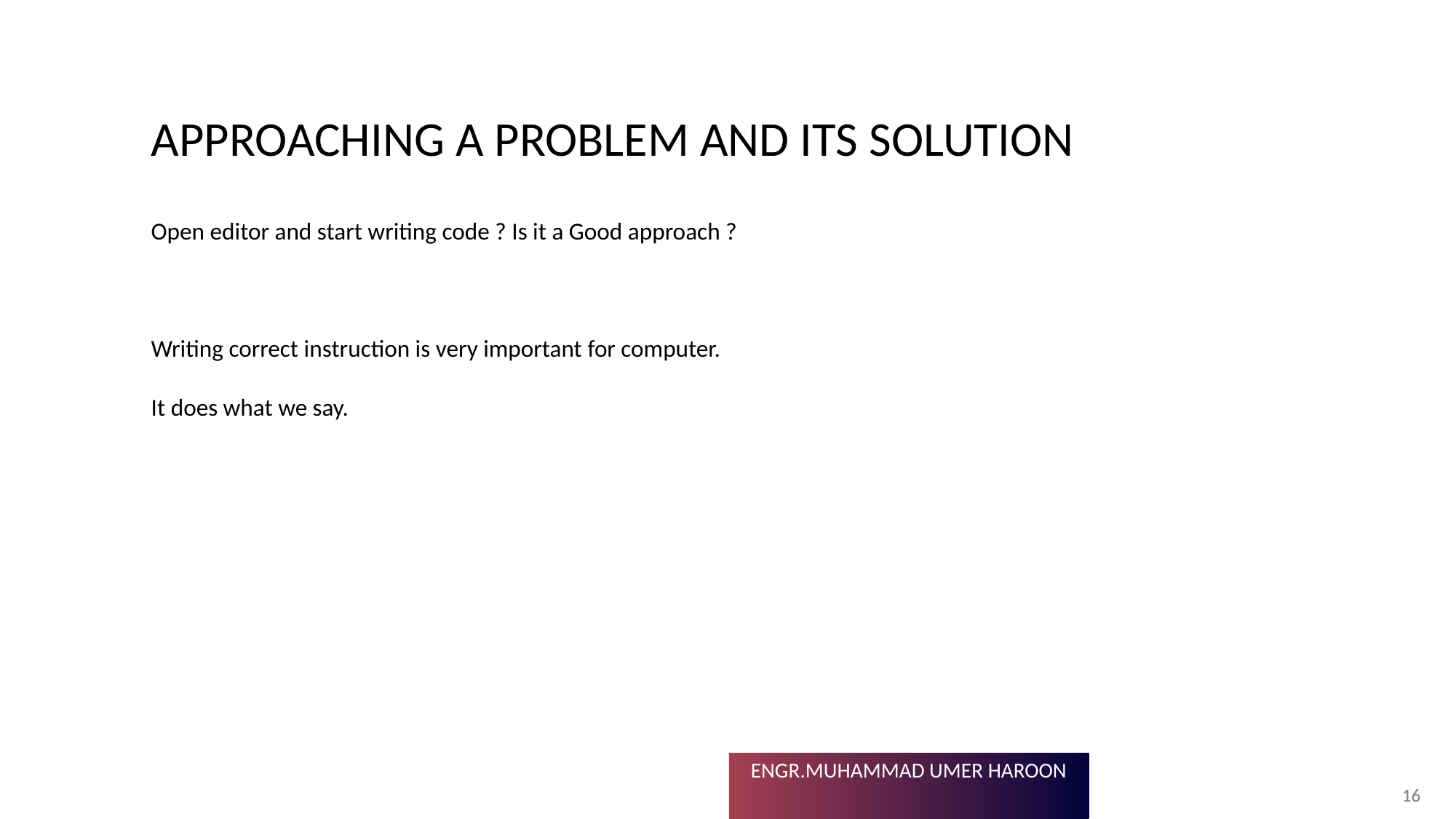

# APPROACHING A PROBLEM AND ITS SOLUTION
Open editor and start writing code ? Is it a Good approach ?

Writing correct instruction is very important for computer.
It does what we say.
16